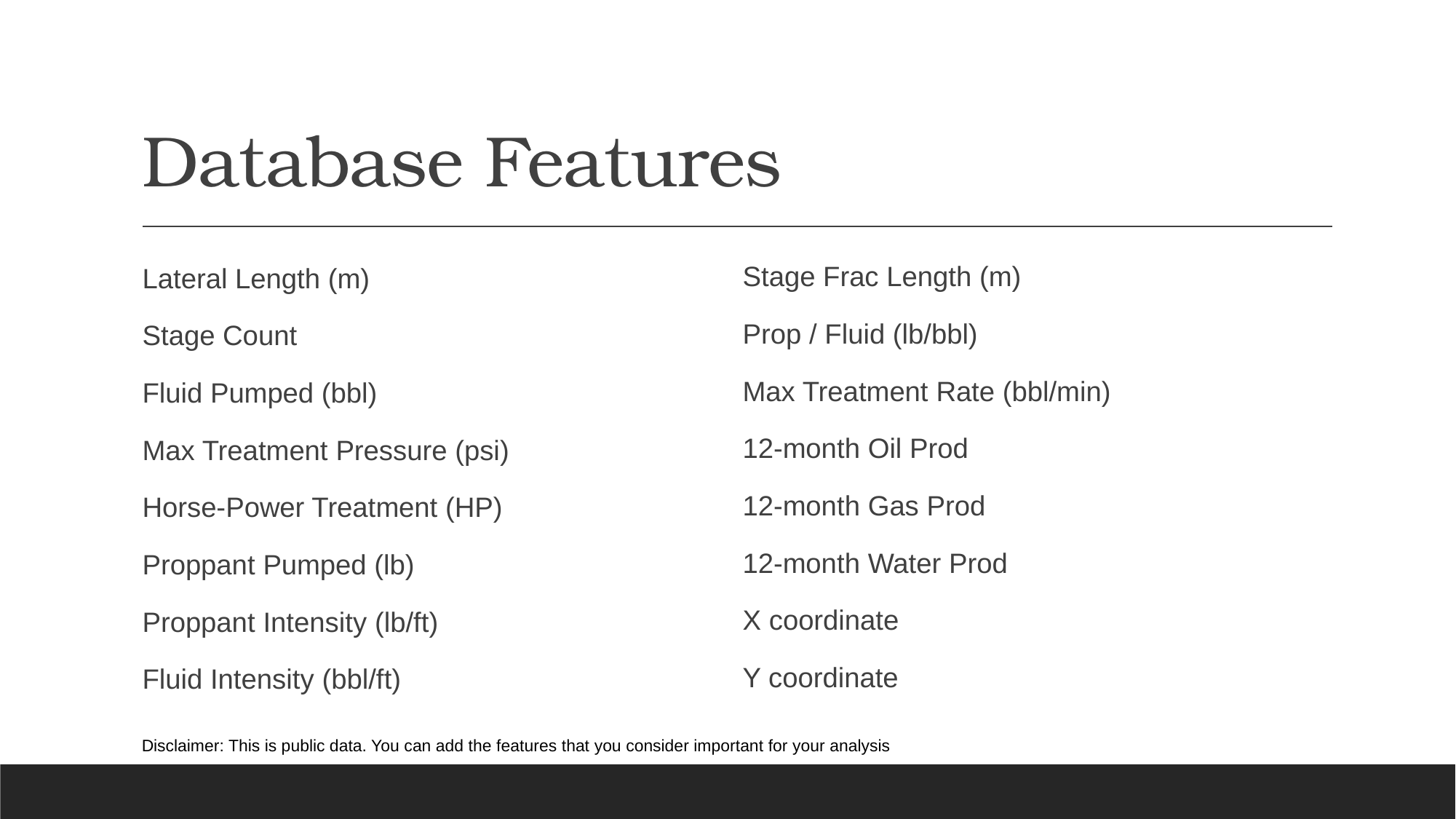

# Database Features
Stage Frac Length (m)
Prop / Fluid (lb/bbl)
Max Treatment Rate (bbl/min)
12-month Oil Prod
12-month Gas Prod
12-month Water Prod
X coordinate
Y coordinate

Lateral Length (m)
Stage Count
Fluid Pumped (bbl)
Max Treatment Pressure (psi)
Horse-Power Treatment (HP)
Proppant Pumped (lb)
Proppant Intensity (lb/ft)
Fluid Intensity (bbl/ft)

Disclaimer: This is public data. You can add the features that you consider important for your analysis